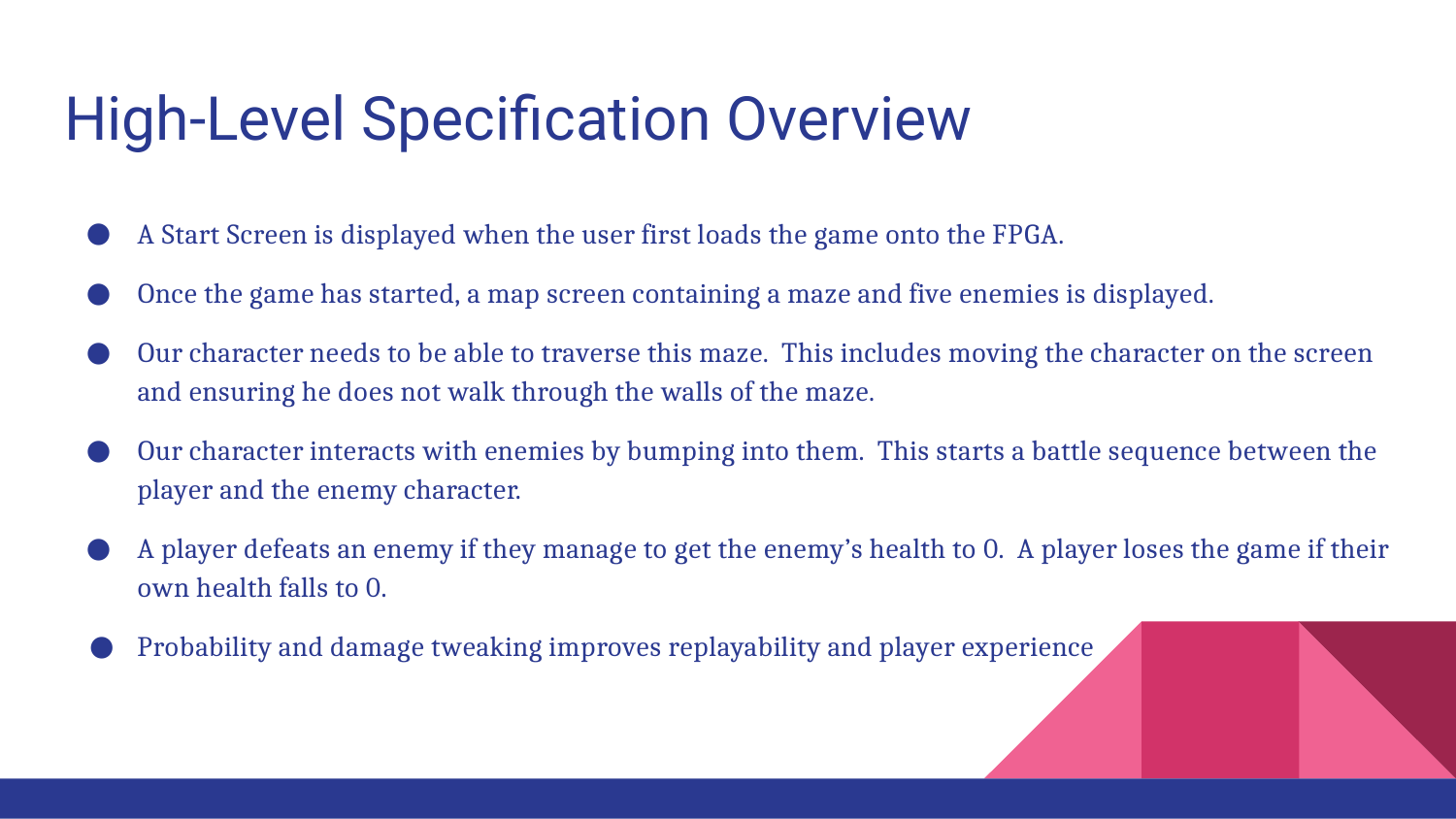

# High-Level Specification Overview
A Start Screen is displayed when the user first loads the game onto the FPGA.
Once the game has started, a map screen containing a maze and five enemies is displayed.
Our character needs to be able to traverse this maze.  This includes moving the character on the screen and ensuring he does not walk through the walls of the maze.
Our character interacts with enemies by bumping into them.  This starts a battle sequence between the player and the enemy character.
A player defeats an enemy if they manage to get the enemy’s health to 0.  A player loses the game if their own health falls to 0.
Probability and damage tweaking improves replayability and player experience